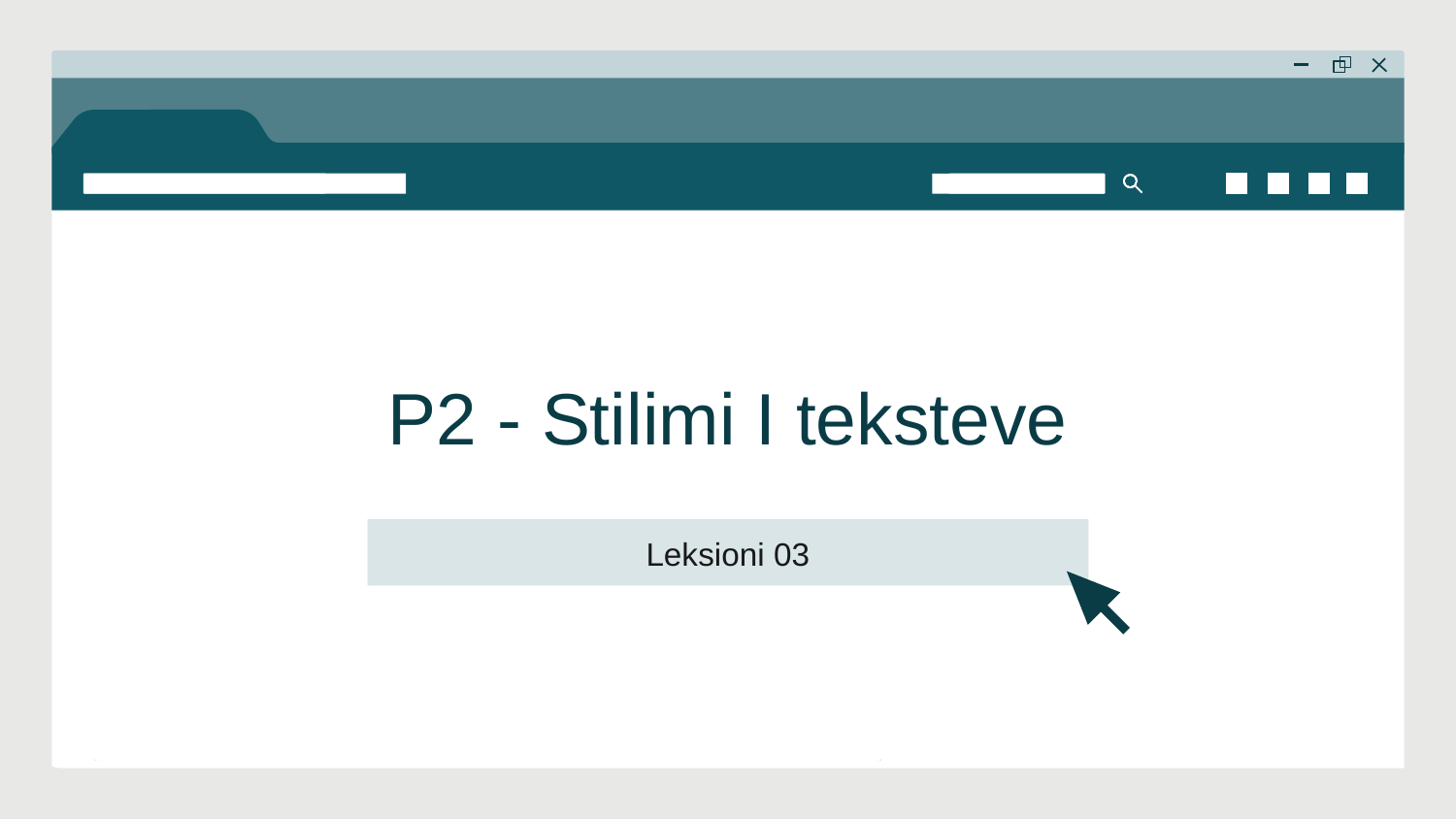

# P2 - Stilimi I teksteve
Leksioni 03